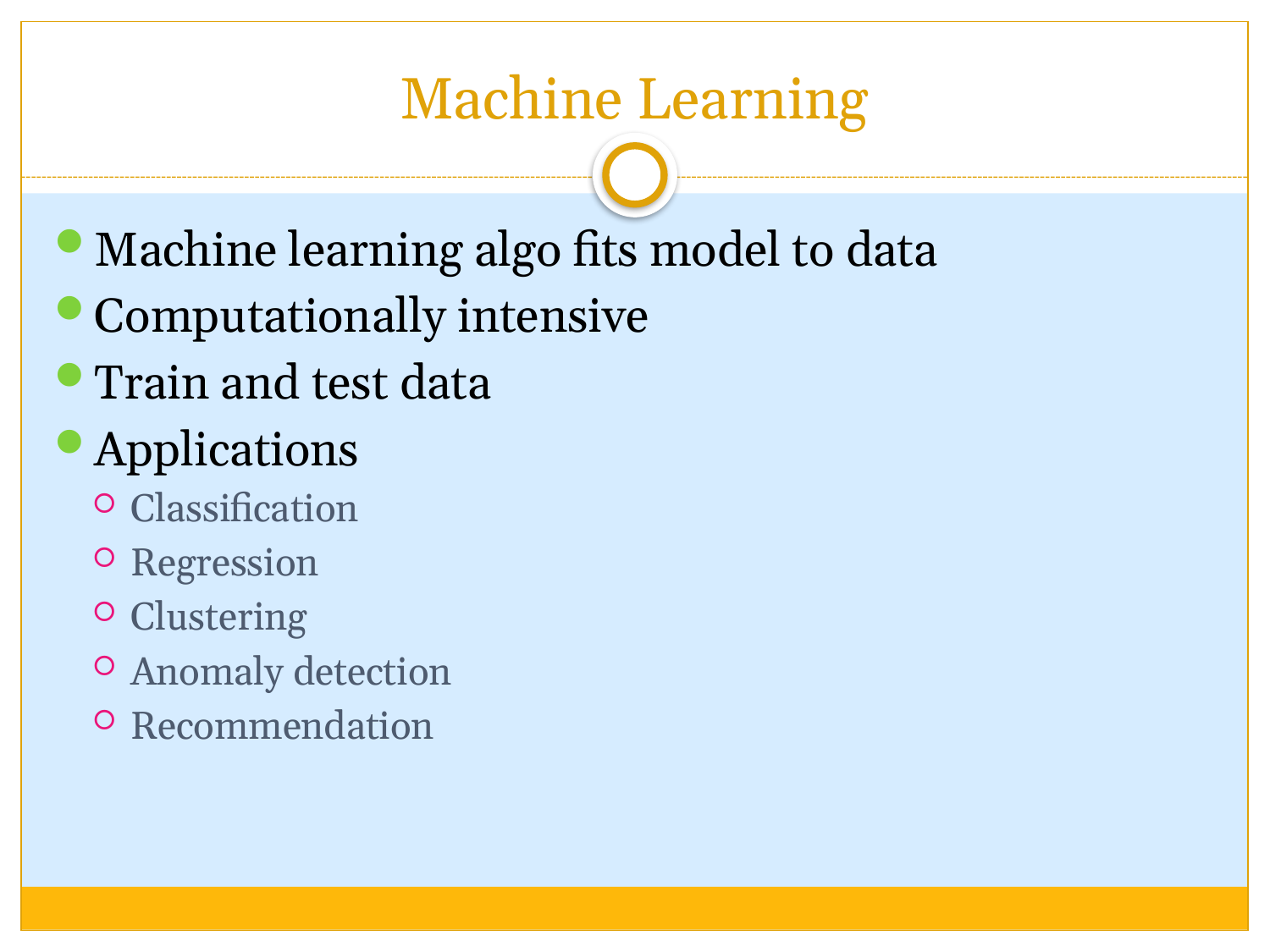

# Machine Learning
Machine learning algo fits model to data
Computationally intensive
Train and test data
Applications
Classification
Regression
Clustering
Anomaly detection
Recommendation